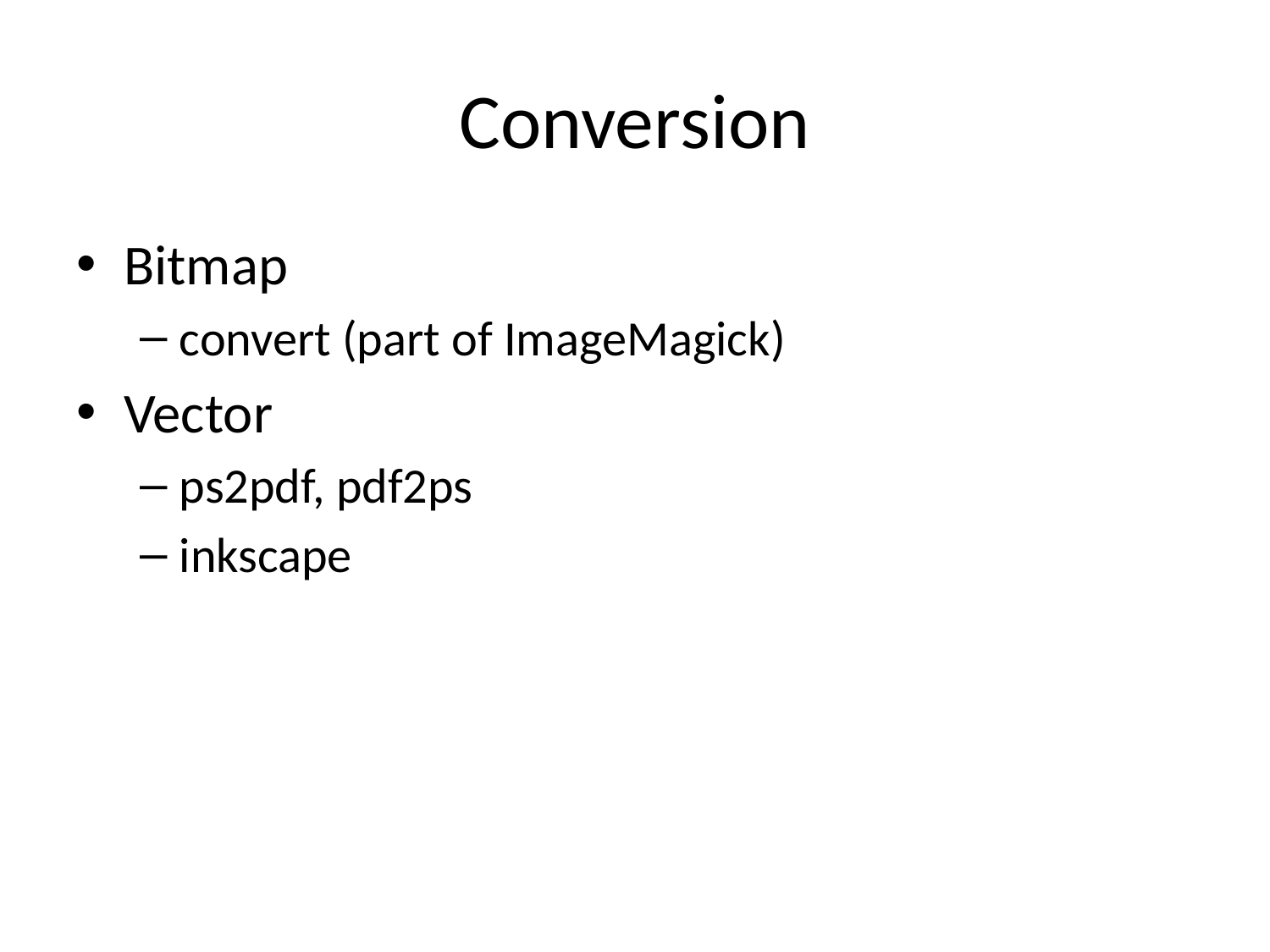

# Conversion
Bitmap
convert (part of ImageMagick)
Vector
ps2pdf, pdf2ps
inkscape